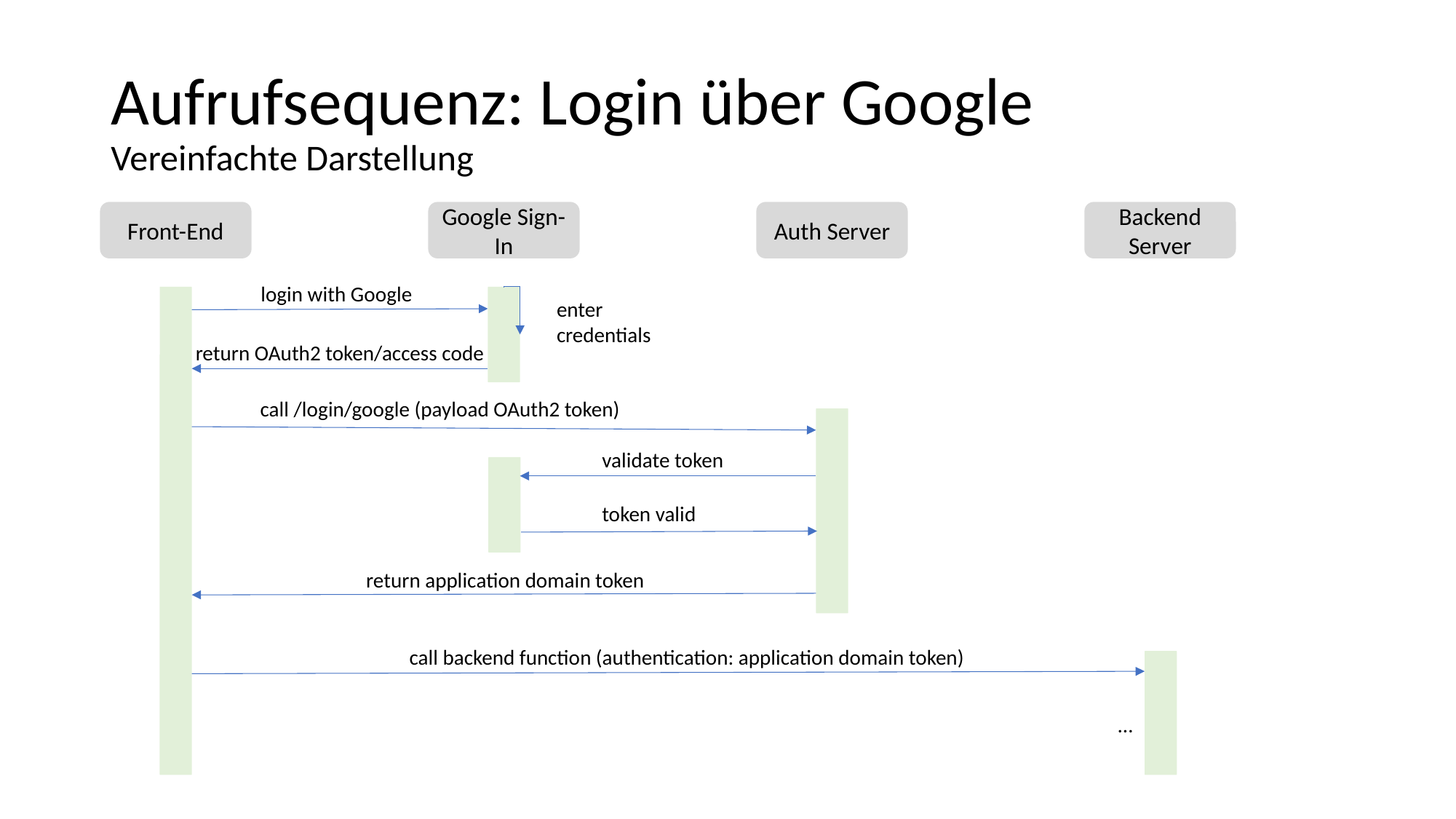

# Aufrufsequenz: Login über Google Vereinfachte Darstellung
Front-End
Google Sign-In
Auth Server
Backend Server
login with Google

enter
credentials
return OAuth2 token/access code
call /login/google (payload OAuth2 token)

validate token

token valid
return application domain token
call backend function (authentication: application domain token)

…